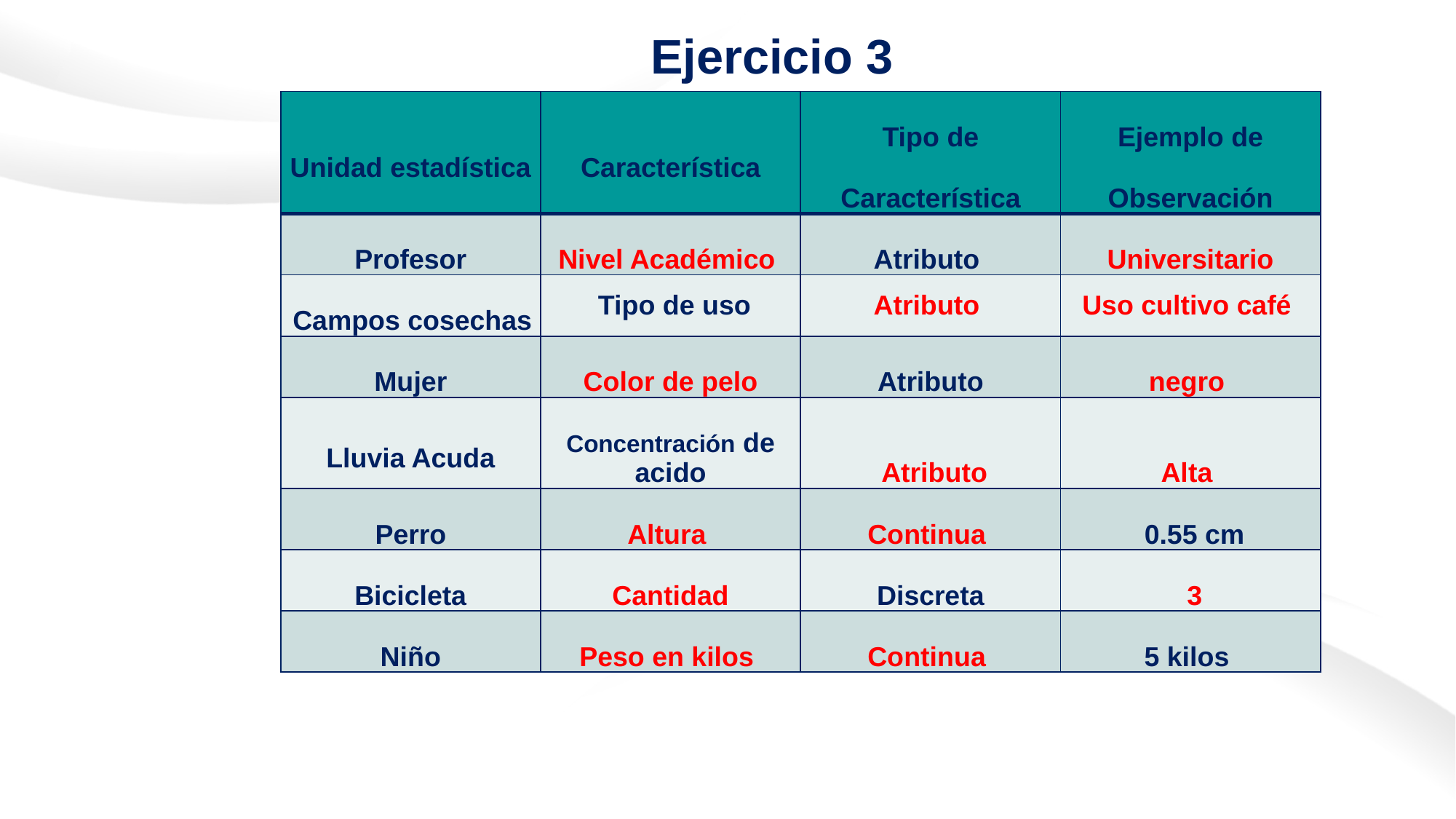

# Ejercicio 3
| Unidad estadística | Característica | Tipo de Característica | Ejemplo de Observación |
| --- | --- | --- | --- |
| Profesor | Nivel Académico | Atributo | Universitario |
| Campos cosechas | Tipo de uso | Atributo | Uso cultivo café |
| Mujer | Color de pelo | Atributo | negro |
| Lluvia Acuda | Concentración de acido | Atributo | Alta |
| Perro | Altura | Continua | 0.55 cm |
| Bicicleta | Cantidad | Discreta | 3 |
| Niño | Peso en kilos | Continua | 5 kilos |